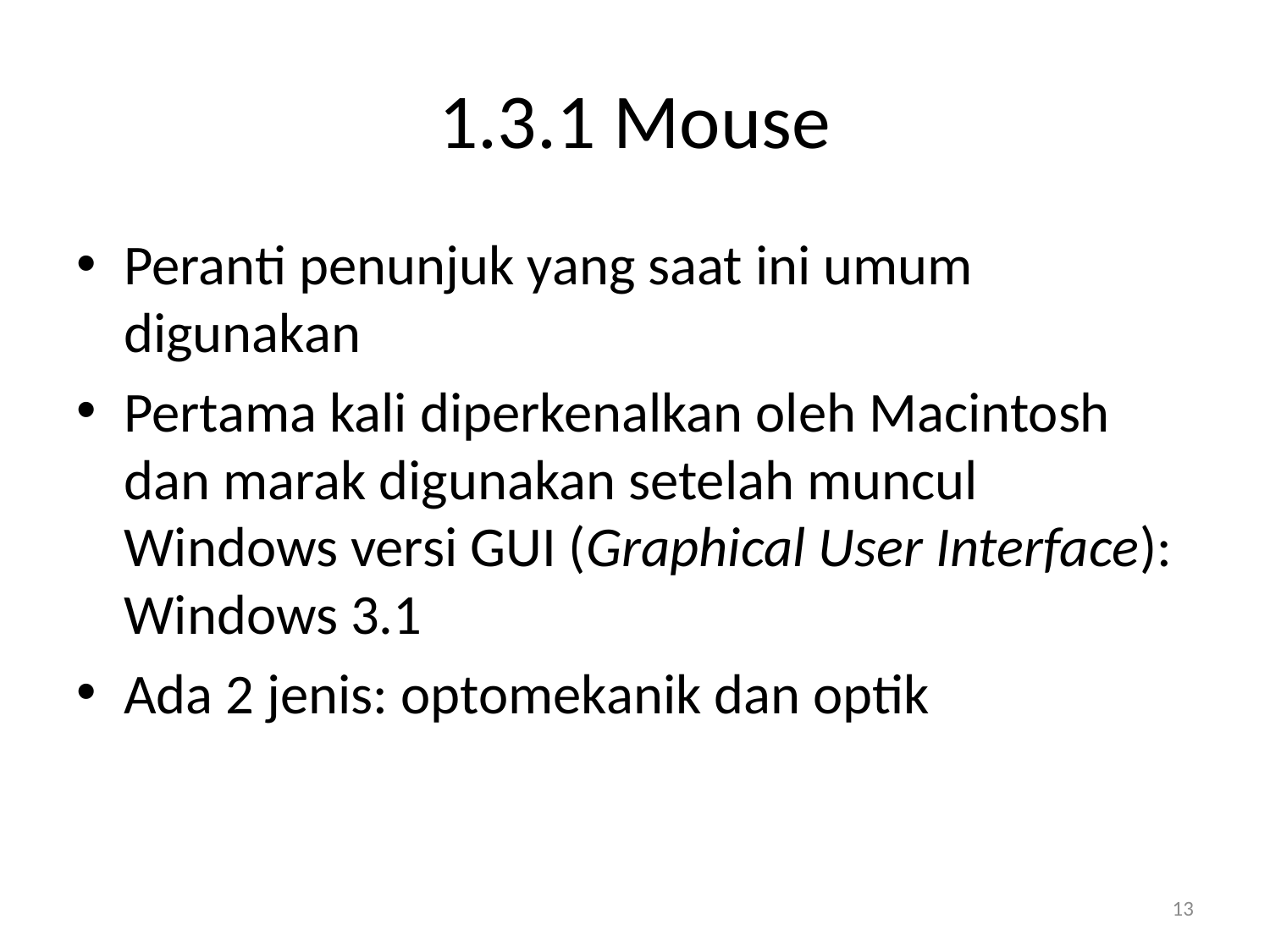

# 1.3.1 Mouse
Peranti penunjuk yang saat ini umum digunakan
Pertama kali diperkenalkan oleh Macintosh dan marak digunakan setelah muncul Windows versi GUI (Graphical User Interface): Windows 3.1
Ada 2 jenis: optomekanik dan optik

13